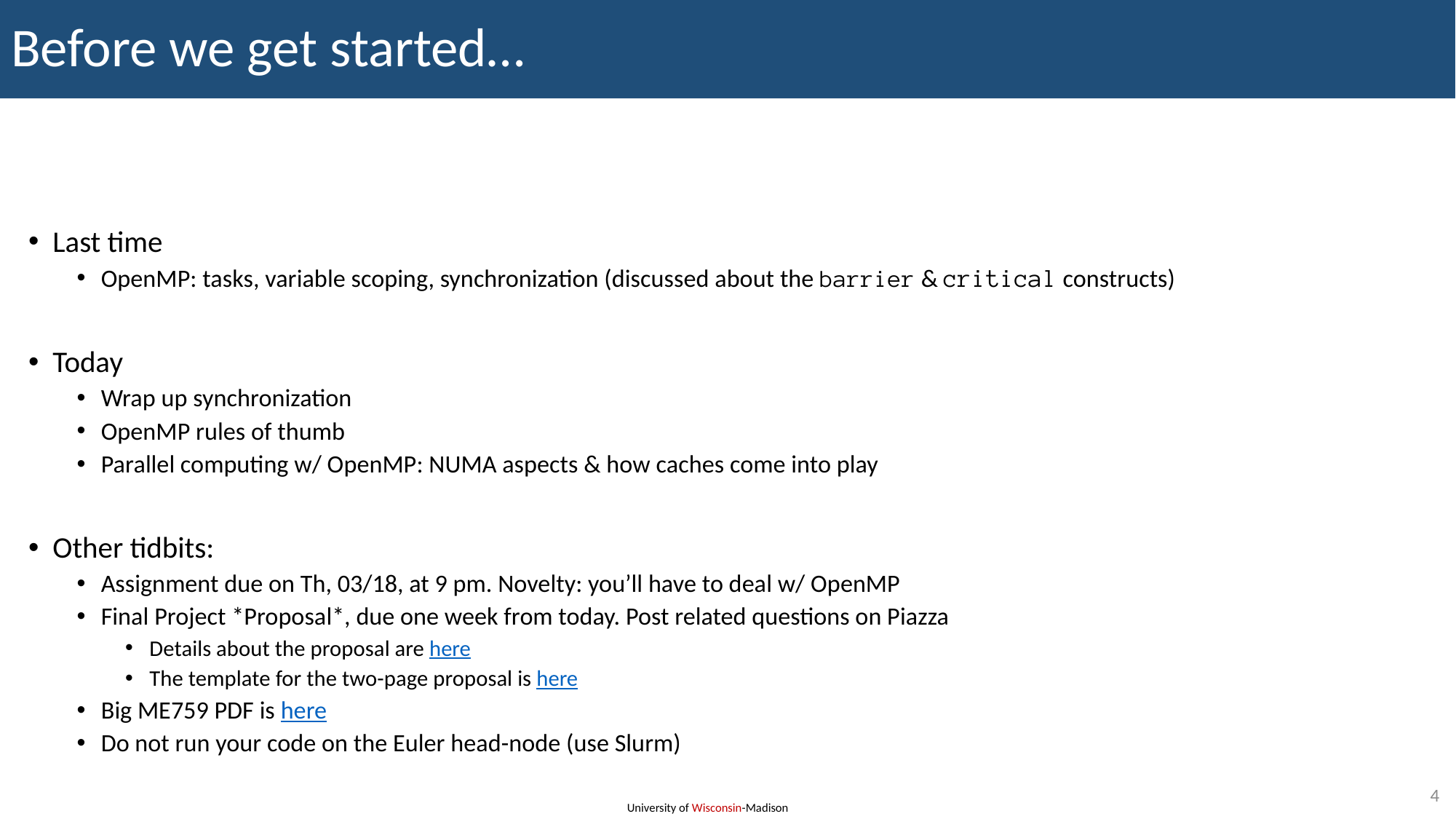

# Before we get started…

Last time
OpenMP: tasks, variable scoping, synchronization (discussed about the barrier & critical constructs)

Today
Wrap up synchronization
OpenMP rules of thumb
Parallel computing w/ OpenMP: NUMA aspects & how caches come into play

Other tidbits:
Assignment due on Th, 03/18, at 9 pm. Novelty: you’ll have to deal w/ OpenMP
Final Project *Proposal*, due one week from today. Post related questions on Piazza
Details about the proposal are here
The template for the two-page proposal is here
Big ME759 PDF is here
Do not run your code on the Euler head-node (use Slurm)
4